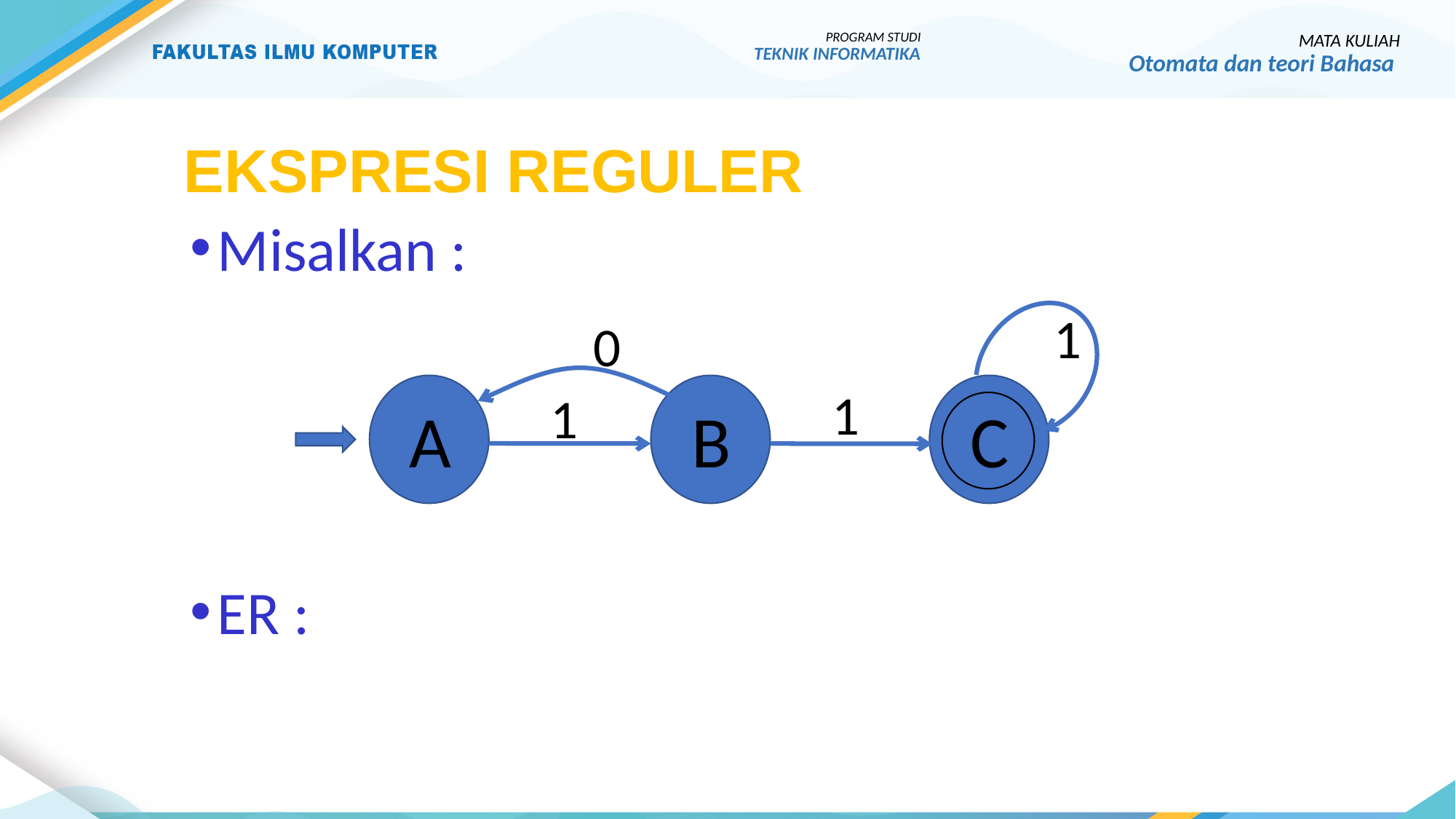

PROGRAM STUDI
TEKNIK INFORMATIKA
MATA KULIAH
Otomata dan teori Bahasa
# Ekspresi reguler
Misalkan :

ER :

1
0

1

A

B

C

1